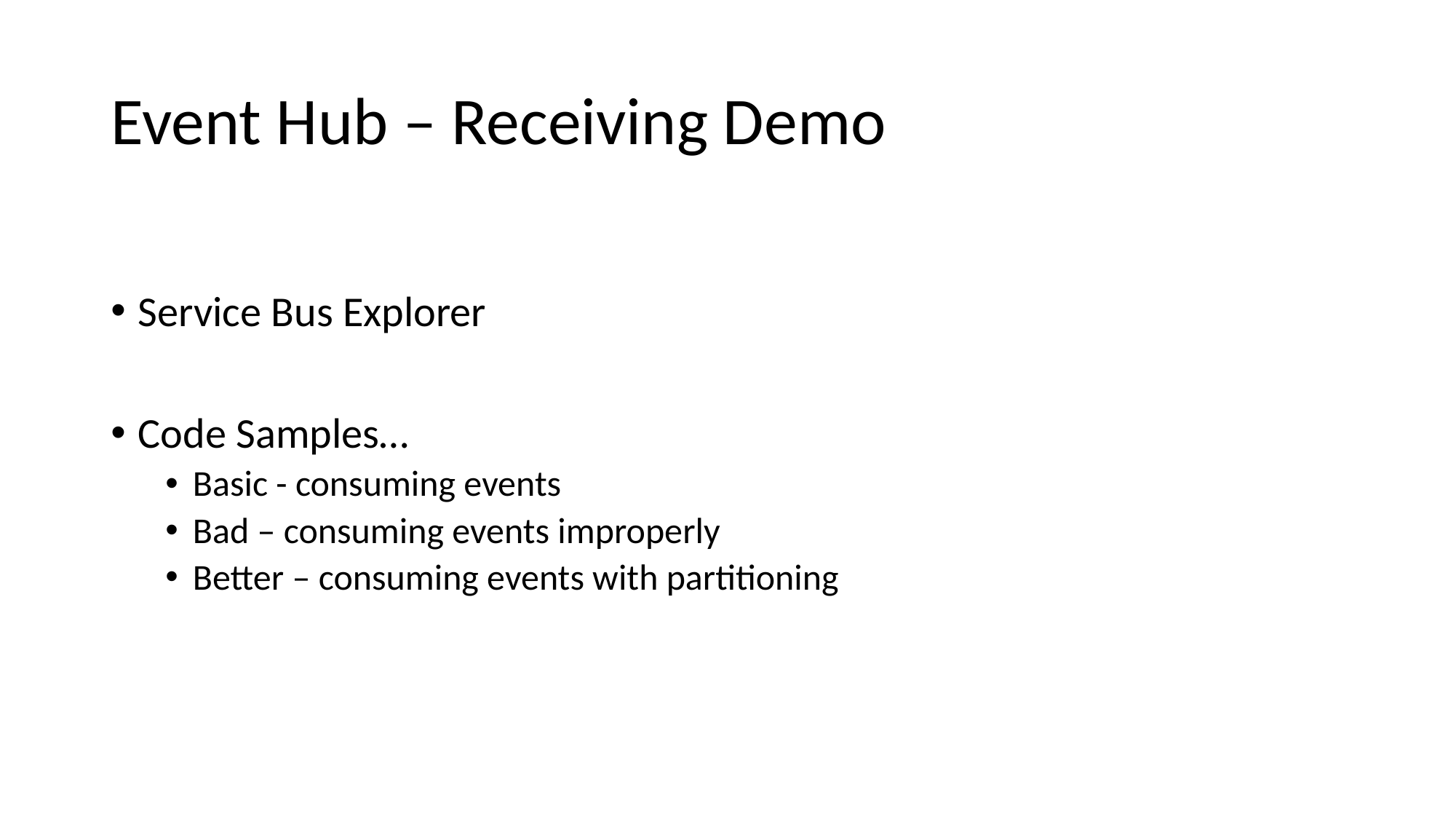

# Event Hub – Receiving Demo

Service Bus Explorer

Code Samples…
Basic - consuming events
Bad – consuming events improperly
Better – consuming events with partitioning